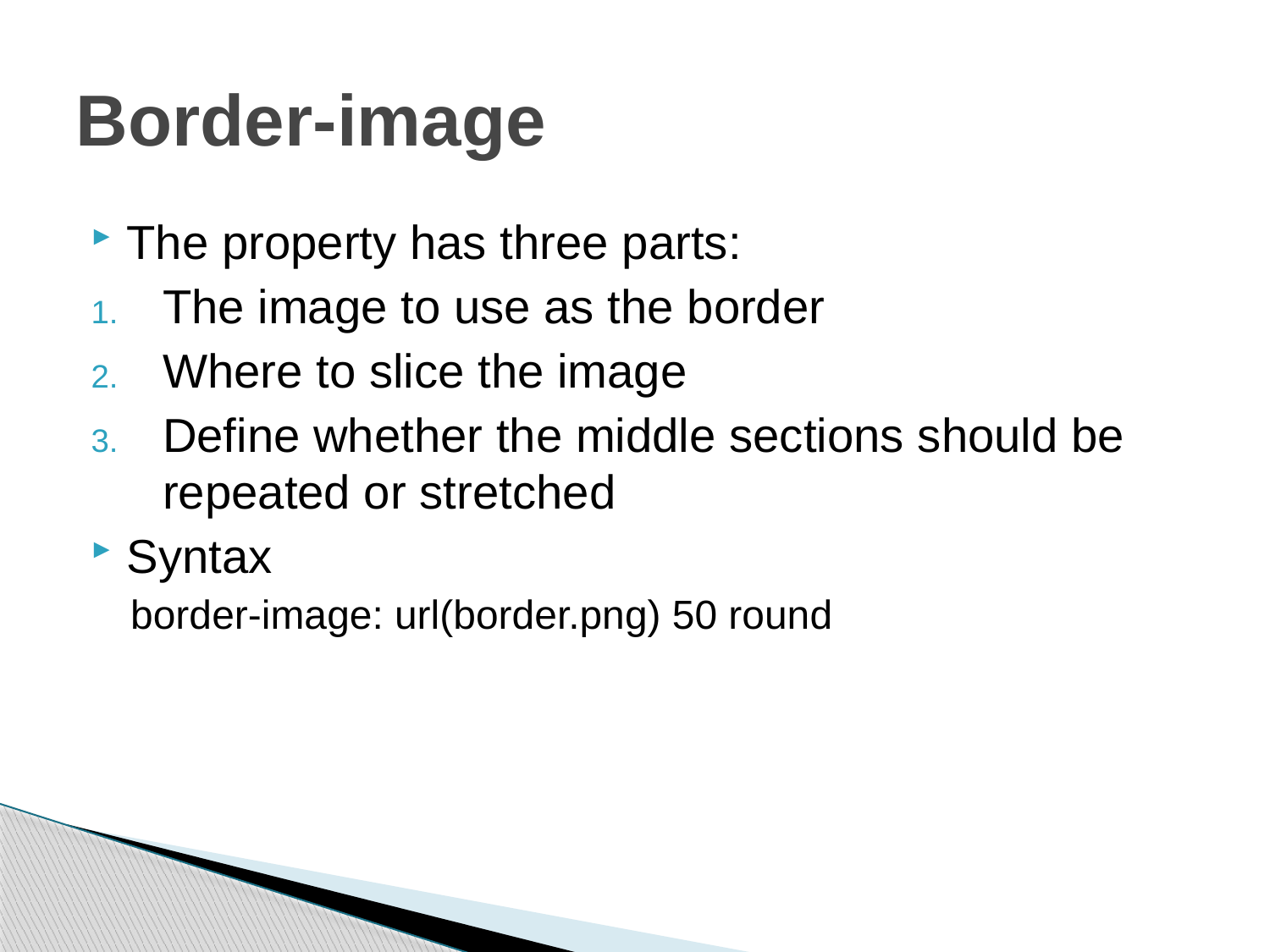

# Border-image
The property has three parts:
The image to use as the border
Where to slice the image
Define whether the middle sections should be repeated or stretched
Syntax
border-image: url(border.png) 50 round